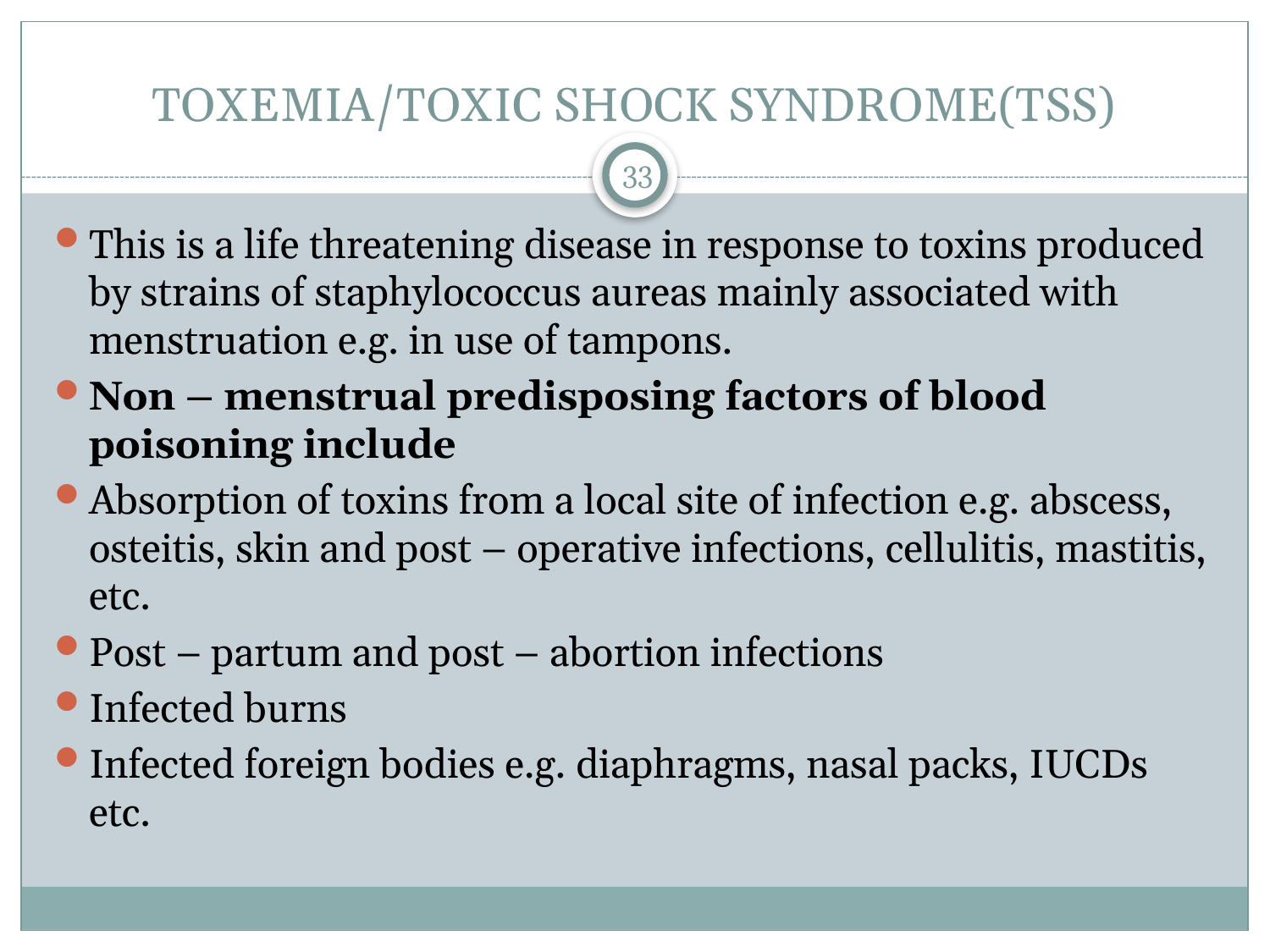

# TOXEMIA/TOXIC SHOCK SYNDROME(TSS)
33
This is a life threatening disease in response to toxins produced by strains of staphylococcus aureas mainly associated with menstruation e.g. in use of tampons.
Non – menstrual predisposing factors of blood poisoning include
Absorption of toxins from a local site of infection e.g. abscess, osteitis, skin and post – operative infections, cellulitis, mastitis, etc.
Post – partum and post – abortion infections
Infected burns
Infected foreign bodies e.g. diaphragms, nasal packs, IUCDs etc.